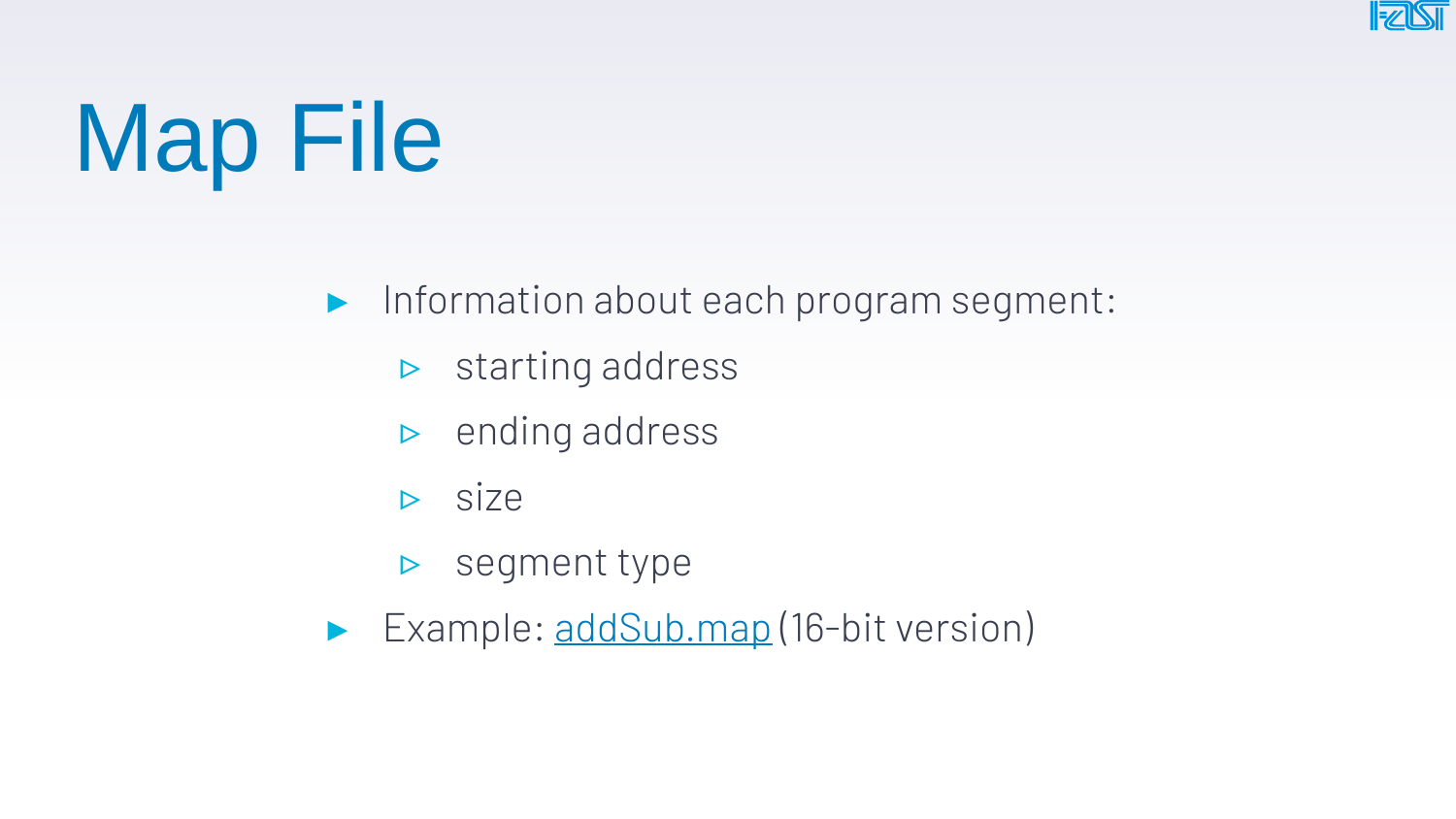

# Map File
Information about each program segment:
starting address
ending address
size
segment type
Example: addSub.map (16-bit version)
34